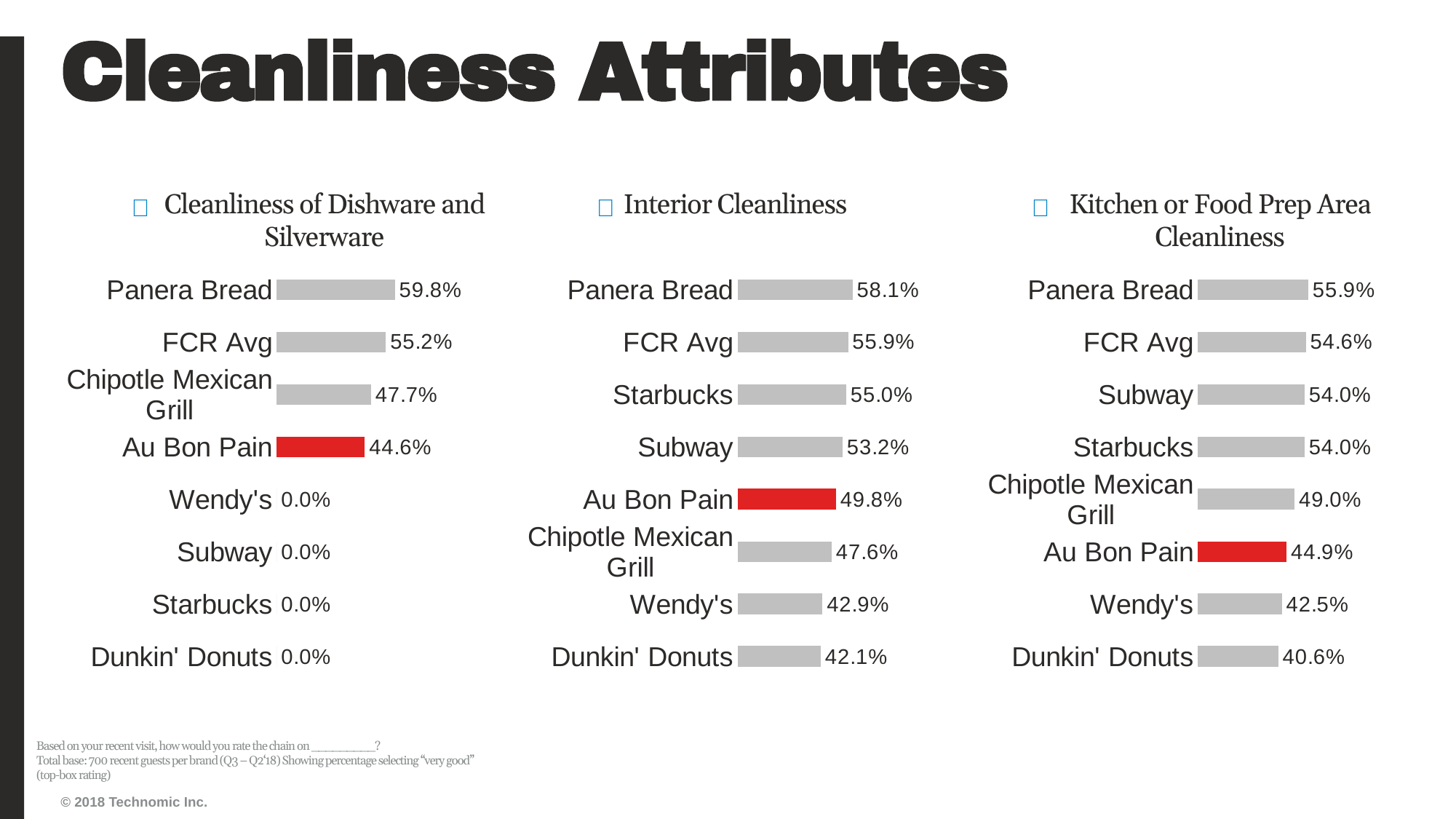

# Cleanliness Attributes
Cleanliness of Dishware and Silverware
Interior Cleanliness
Kitchen or Food Prep Area Cleanliness

### Chart

| Category | Series1 |
|---|---|
| Dunkin' Donuts | 0.0 |
| Starbucks | 0.0 |
| Subway | 0.0 |
| Wendy's | 0.0 |
| Au Bon Pain | 0.4455252918287938 |
| Chipotle Mexican Grill | 0.4770992366412214 |
| FCR Avg | 0.5517788823148677 |
| Panera Bread | 0.5978062157221207 |

### Chart

| Category | Series1 |
|---|---|
| Dunkin' Donuts | 0.42105263157894735 |
| Wendy's | 0.42911877394636017 |
| Chipotle Mexican Grill | 0.47640117994100295 |
| Au Bon Pain | 0.4978038067349927 |
| Subway | 0.5317220543806647 |
| Starbucks | 0.5501618122977346 |
| FCR Avg | 0.5587967236335207 |
| Panera Bread | 0.5811836115326252 |

### Chart

| Category | Series1 |
|---|---|
| Dunkin' Donuts | 0.4064665127020785 |
| Wendy's | 0.42494226327944573 |
| Au Bon Pain | 0.4494163424124514 |
| Chipotle Mexican Grill | 0.49 |
| Starbucks | 0.5395033860045146 |
| Subway | 0.5396290050590219 |
| FCR Avg | 0.5462541527354652 |
| Panera Bread | 0.558695652173913 |
Based on your recent visit, how would you rate the chain on _________?                                           Total base: 700 recent guests per brand (Q3 – Q2‘18) Showing percentage selecting “very good” (top-box rating)